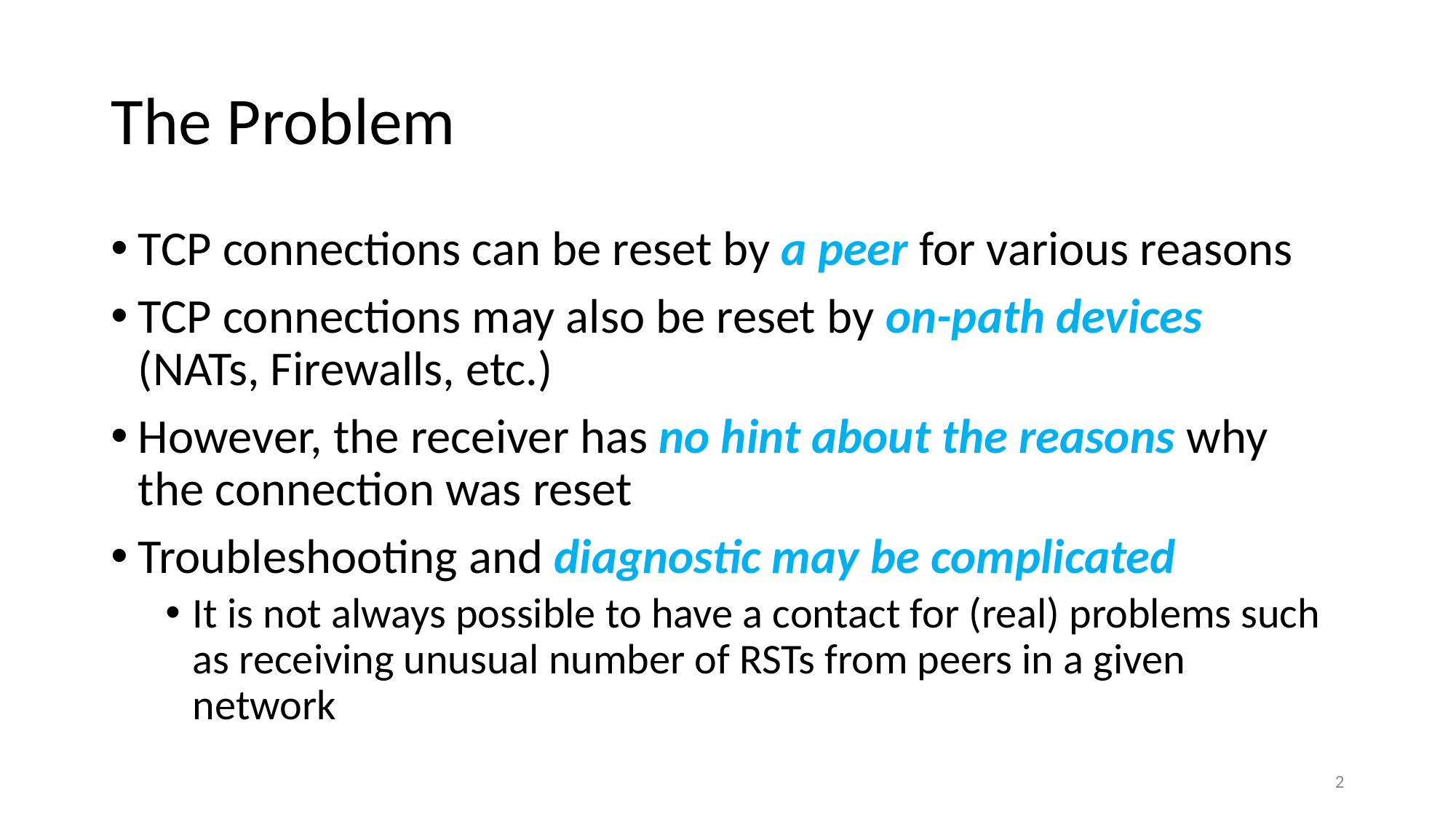

# The Problem
TCP connections can be reset by a peer for various reasons
TCP connections may also be reset by on-path devices (NATs, Firewalls, etc.)
However, the receiver has no hint about the reasons why the connection was reset
Troubleshooting and diagnostic may be complicated
It is not always possible to have a contact for (real) problems such as receiving unusual number of RSTs from peers in a given network
2